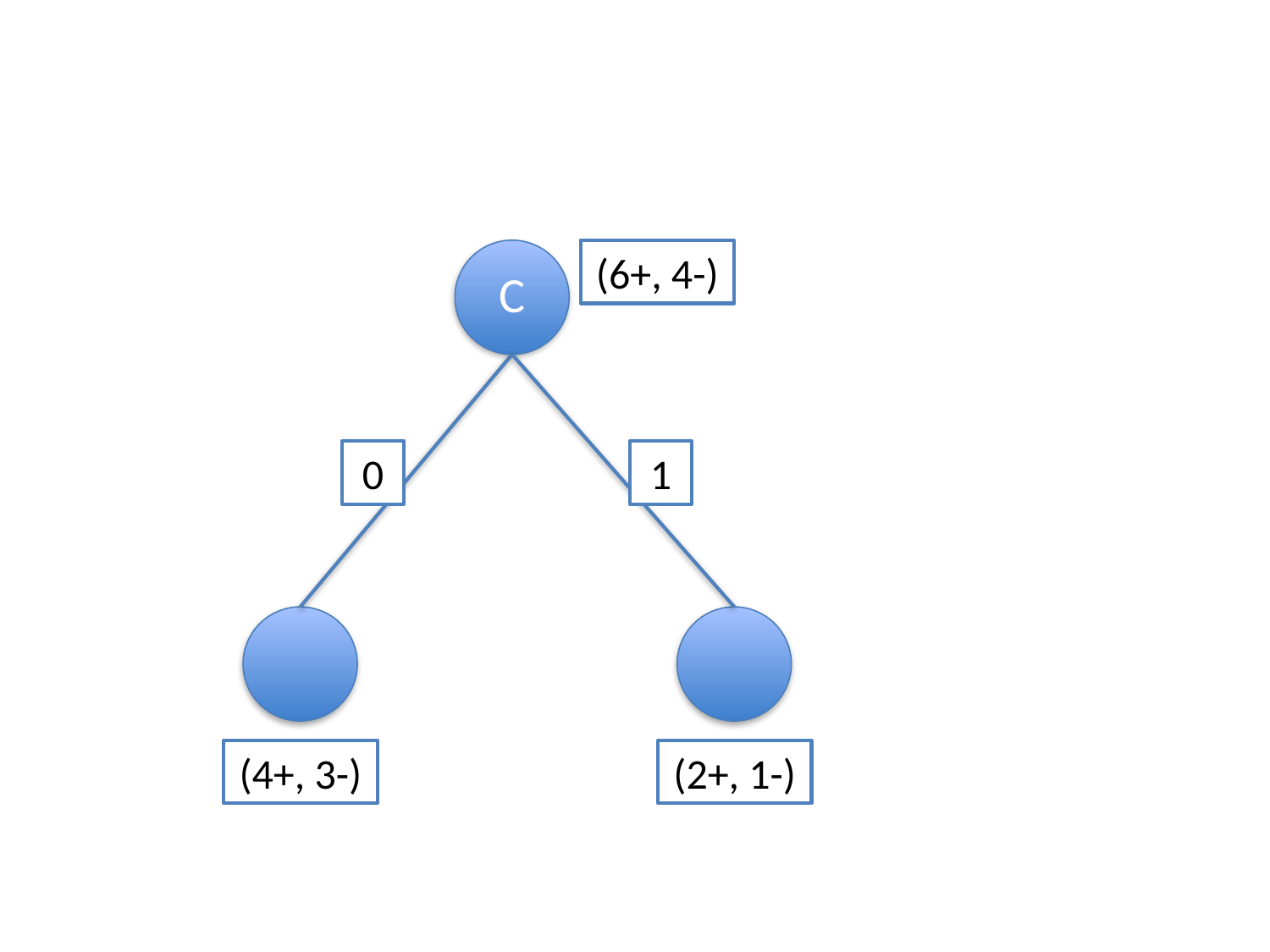

C
(6+, 4-)
0
1

(4+, 3-)
(2+, 1-)